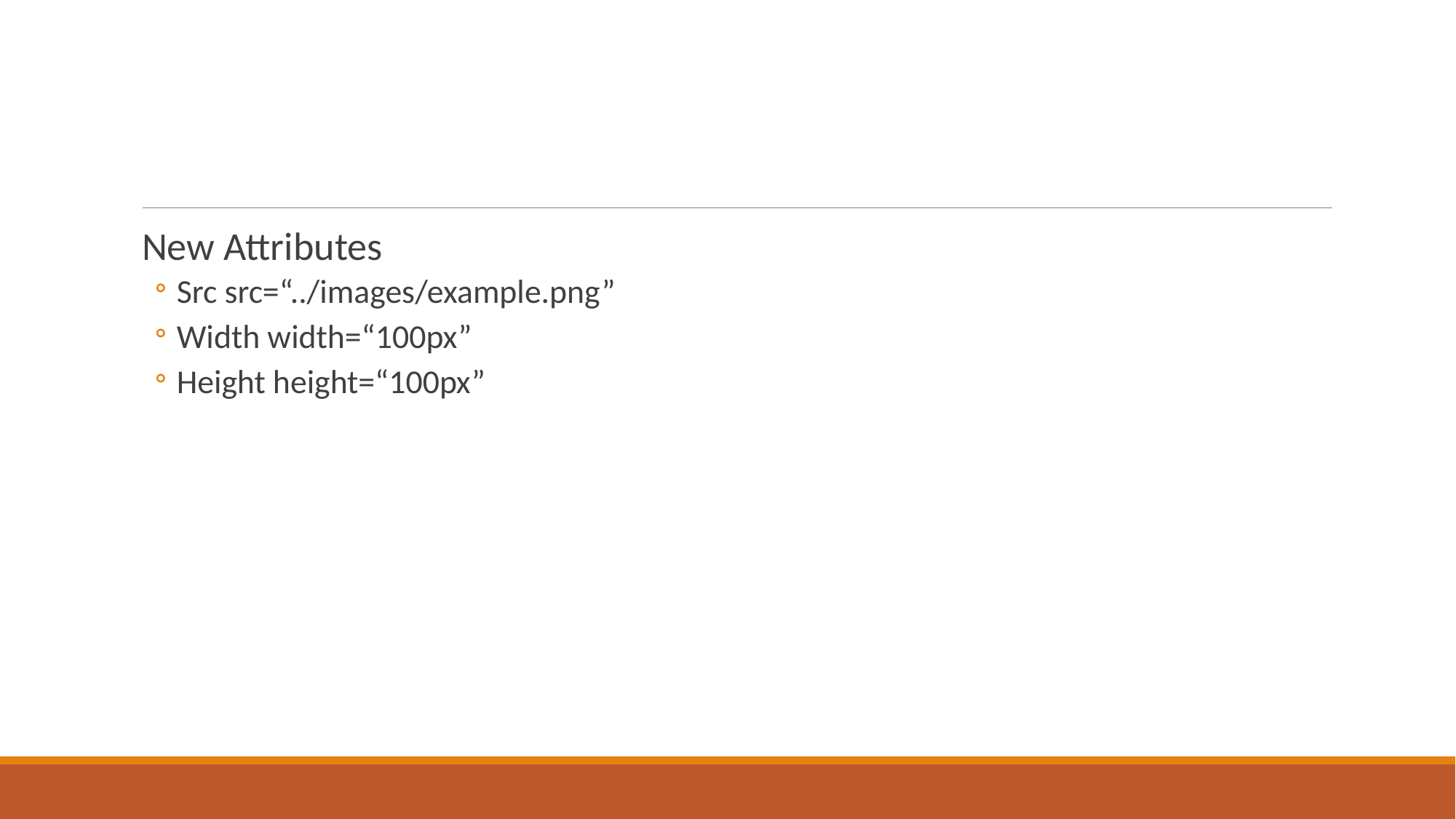

#
New Attributes
Src src=“../images/example.png”
Width width=“100px”
Height height=“100px”